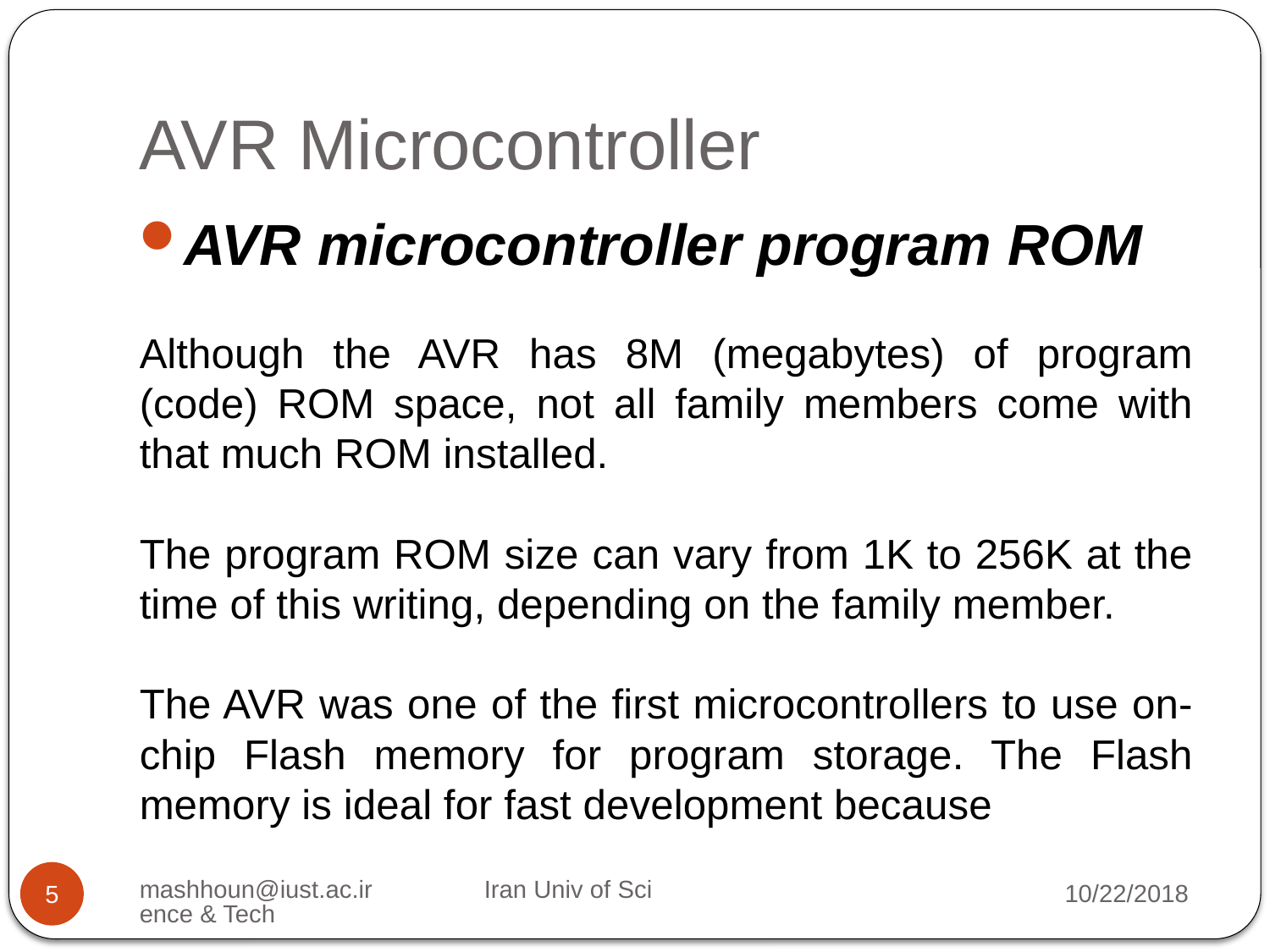

# AVR Microcontroller
AVR microcontroller program ROM
Although the AVR has 8M (megabytes) of program (code) ROM space, not all family members come with that much ROM installed.

The program ROM size can vary from 1K to 256K at the time of this writing, depending on the family member.

The AVR was one of the first microcontrollers to use on-chip Flash memory for program storage. The Flash memory is ideal for fast development because

mashhoun@iust.ac.ir                Iran Univ of Science & Tech
10/22/2018
5